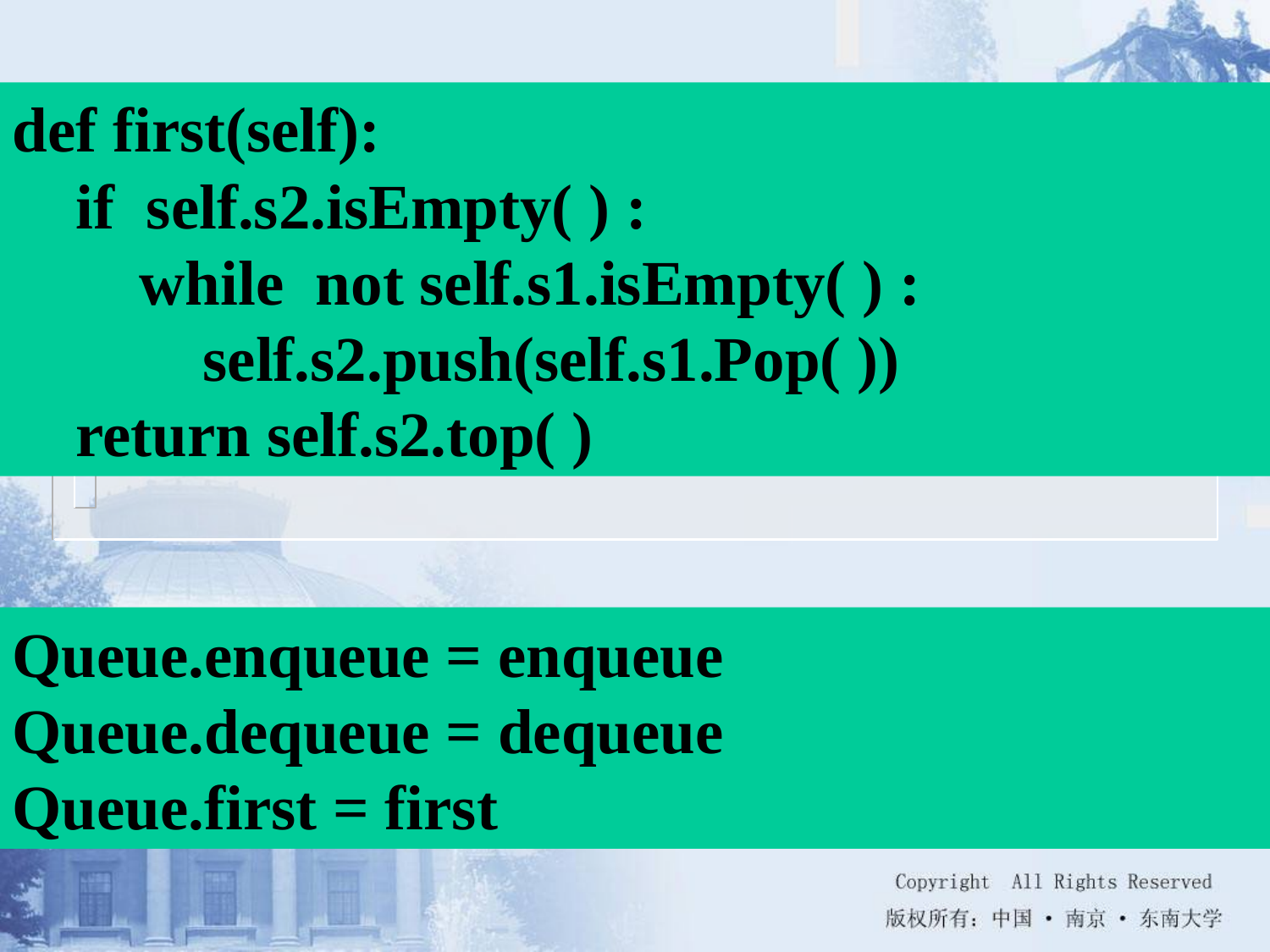

def first(self):
    if  self.s2.isEmpty( ) :
        while  not self.s1.isEmpty( ) :
            self.s2.push(self.s1.Pop( ))
    return self.s2.top( )
Queue.enqueue = enqueue
Queue.dequeue = dequeue
Queue.first = first